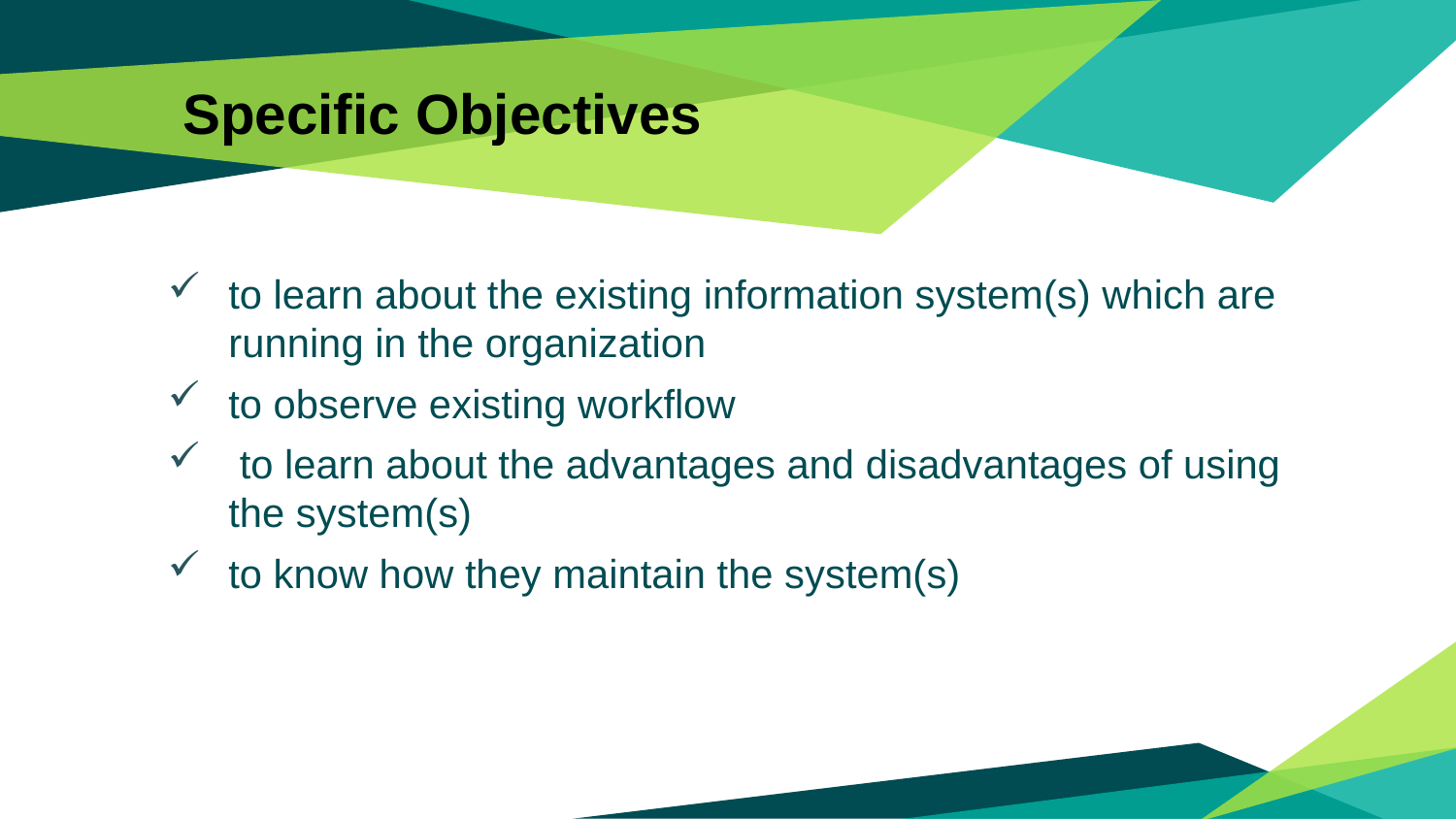

# Specific Objectives
to learn about the existing information system(s) which are running in the organization
to observe existing workflow
 to learn about the advantages and disadvantages of using the system(s)
to know how they maintain the system(s)